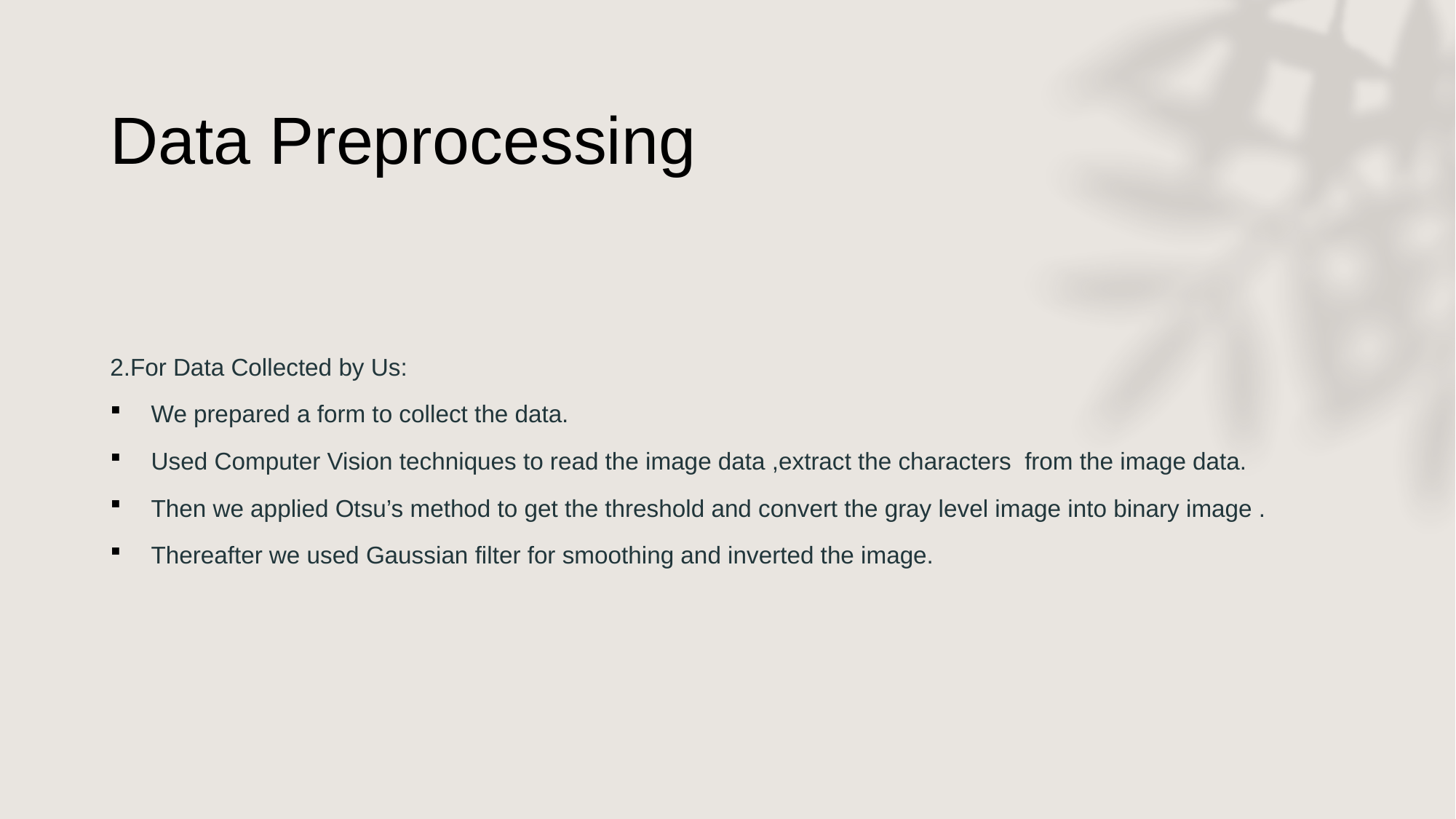

# Data Preprocessing
2.For Data Collected by Us:
We prepared a form to collect the data.
Used Computer Vision techniques to read the image data ,extract the characters  from the image data.
Then we applied Otsu’s method to get the threshold and convert the gray level image into binary image .
Thereafter we used Gaussian filter for smoothing and inverted the image.